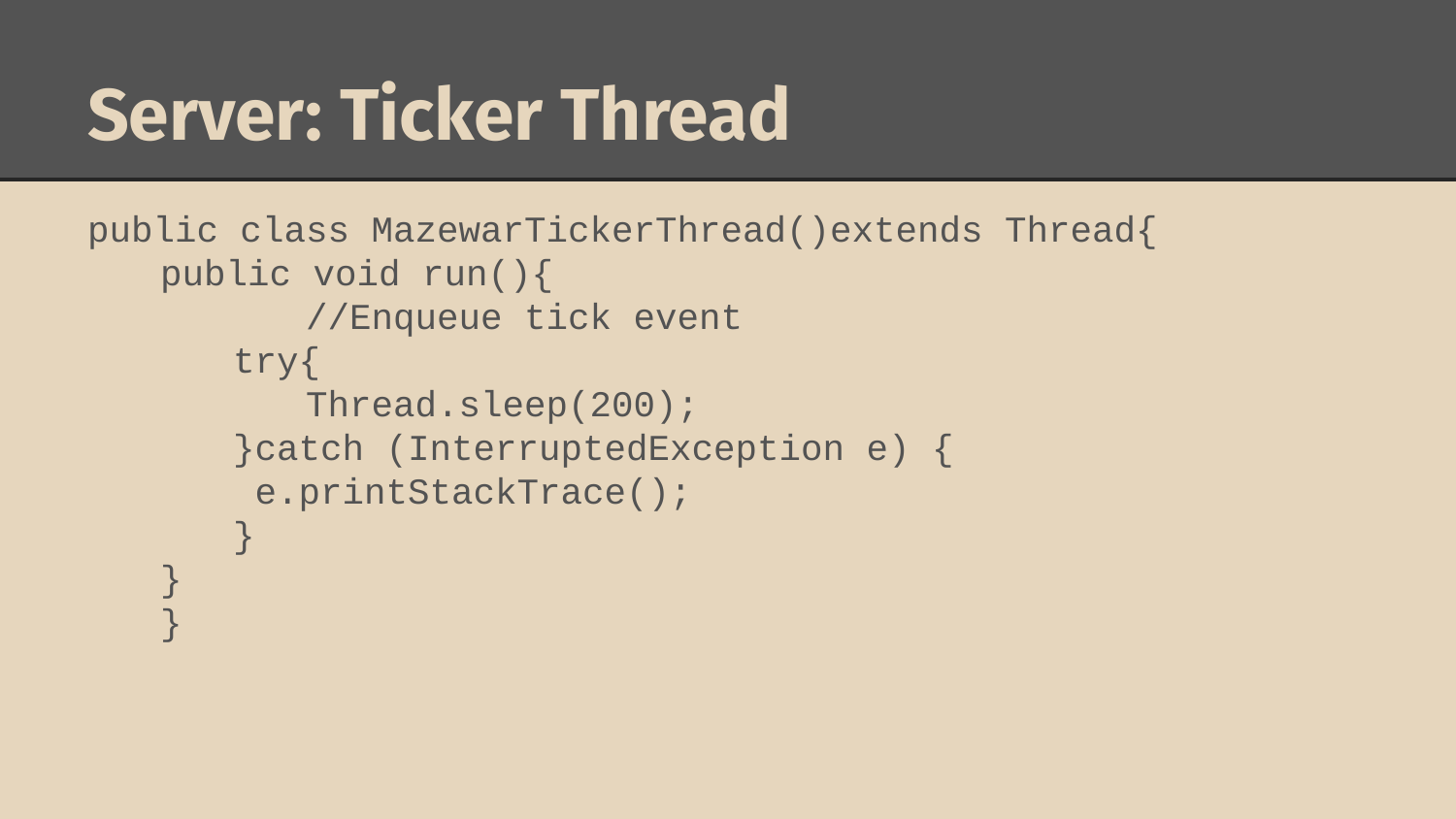

# Server: Ticker Thread
public class MazewarTickerThread()extends Thread{
public void run(){
	//Enqueue tick event
try{
Thread.sleep(200);
}catch (InterruptedException e) {
 e.printStackTrace();
}
}
}